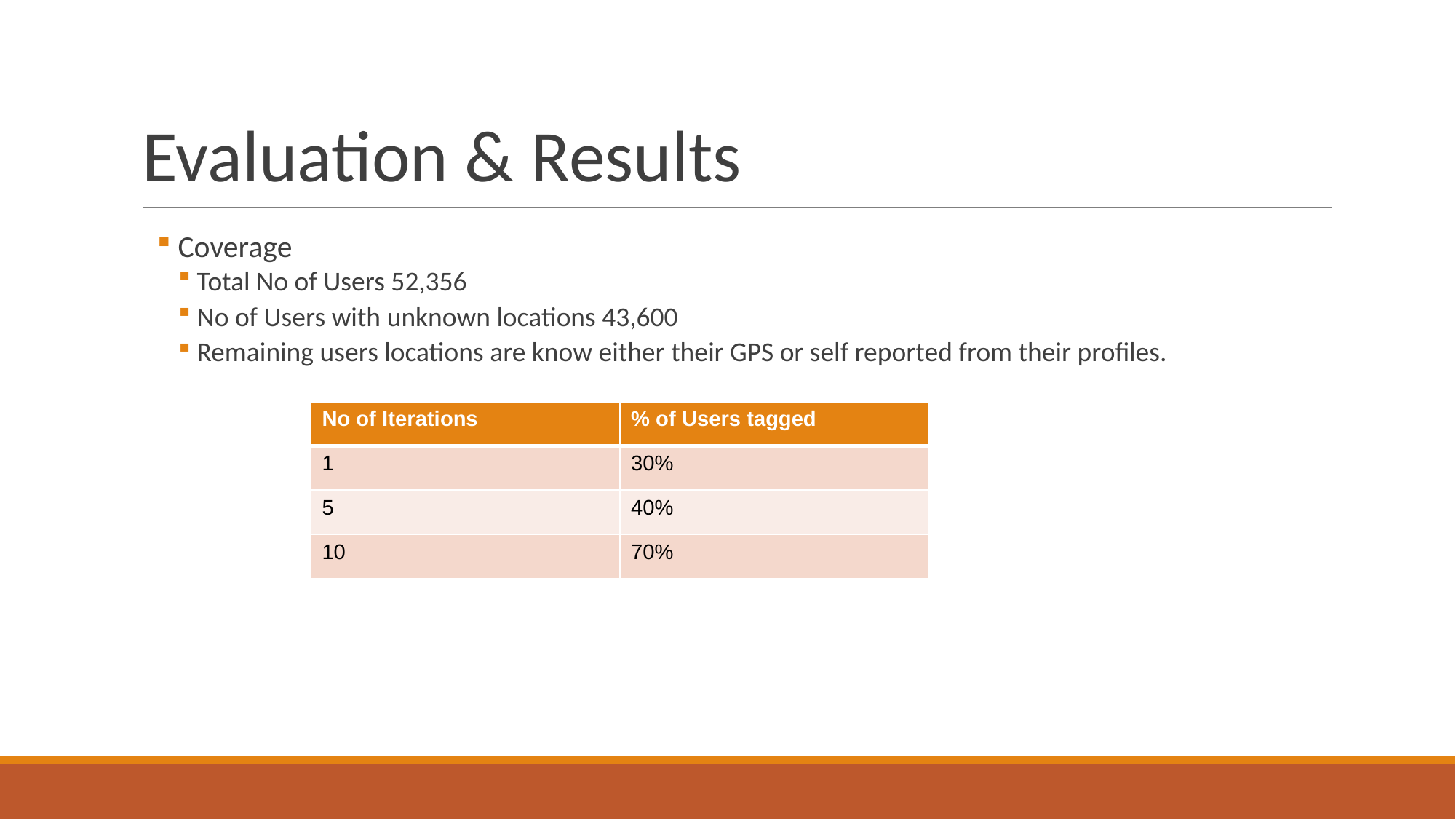

# Evaluation & Results
 Coverage
 Total No of Users 52,356
 No of Users with unknown locations 43,600
 Remaining users locations are know either their GPS or self reported from their profiles.
| No of Iterations | % of Users tagged |
| --- | --- |
| 1 | 30% |
| 5 | 40% |
| 10 | 70% |